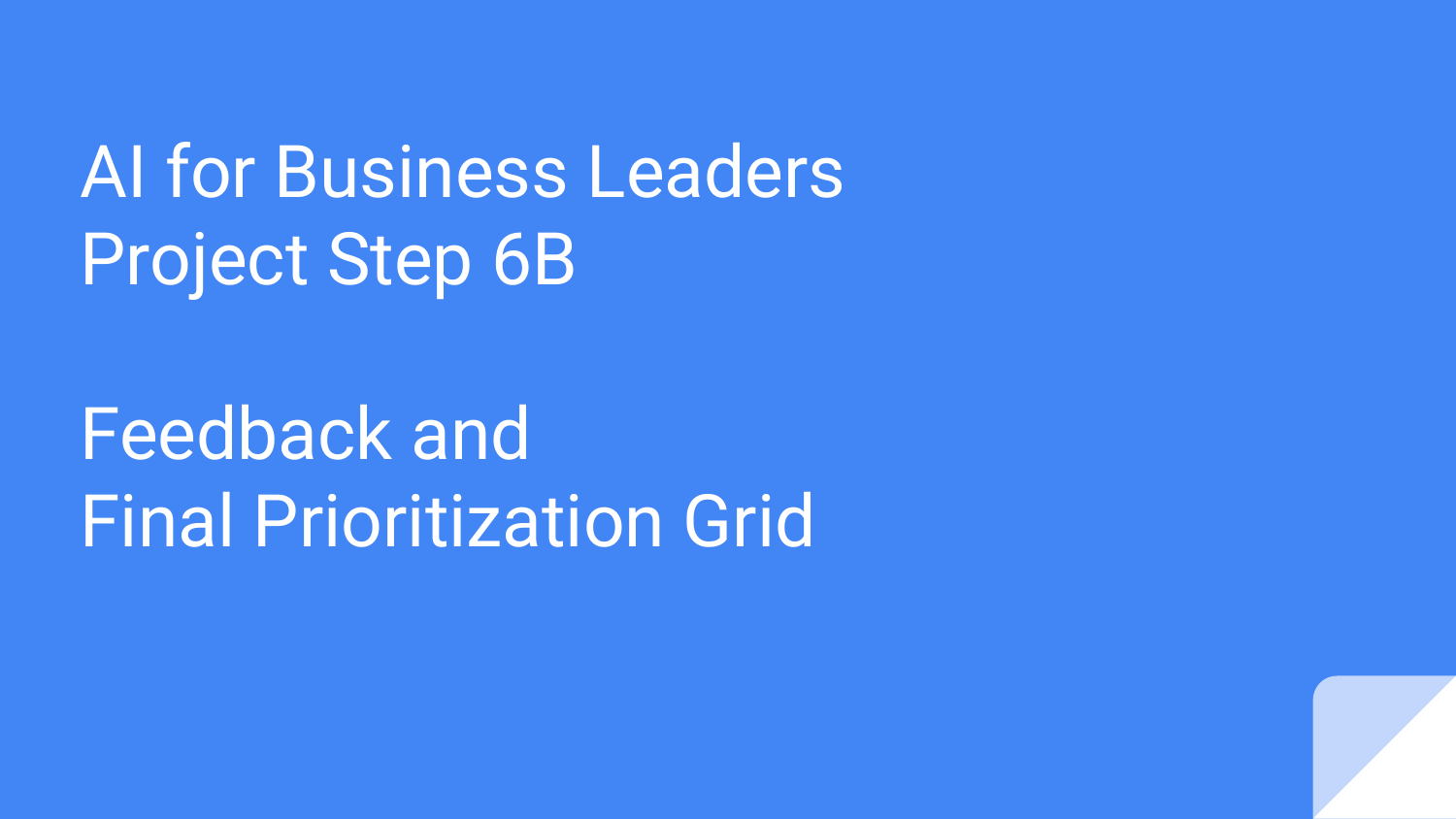

# AI for Business Leaders
Project Step 6B

Feedback and
Final Prioritization Grid